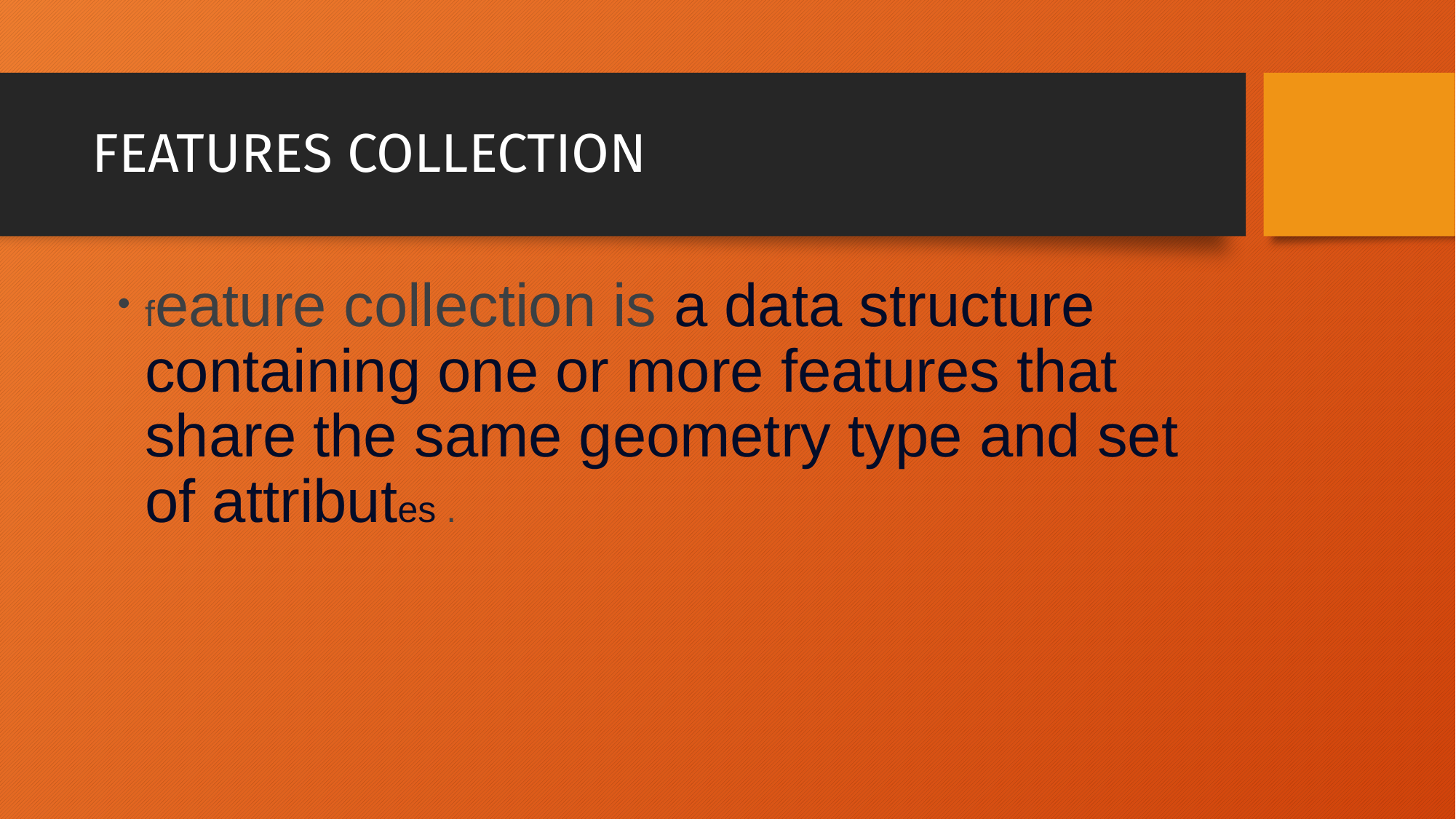

# FEATURES COLLECTION
feature collection is a data structure containing one or more features that share the same geometry type and set of attributes .